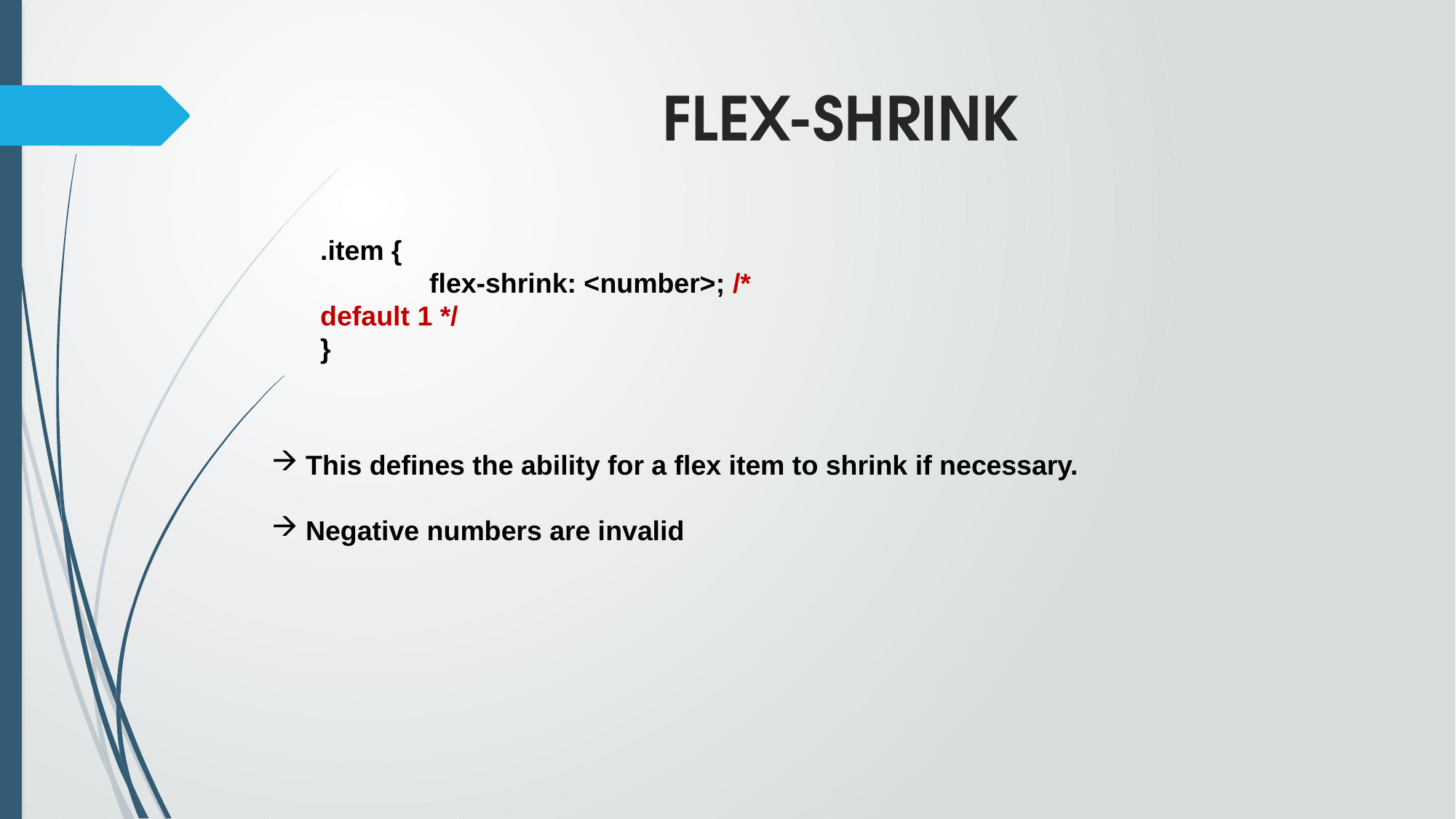

# FLEX-SHRINK
.item {
	flex-shrink: <number>; /* default 1 */
}
This defines the ability for a flex item to shrink if necessary.

Negative numbers are invalid